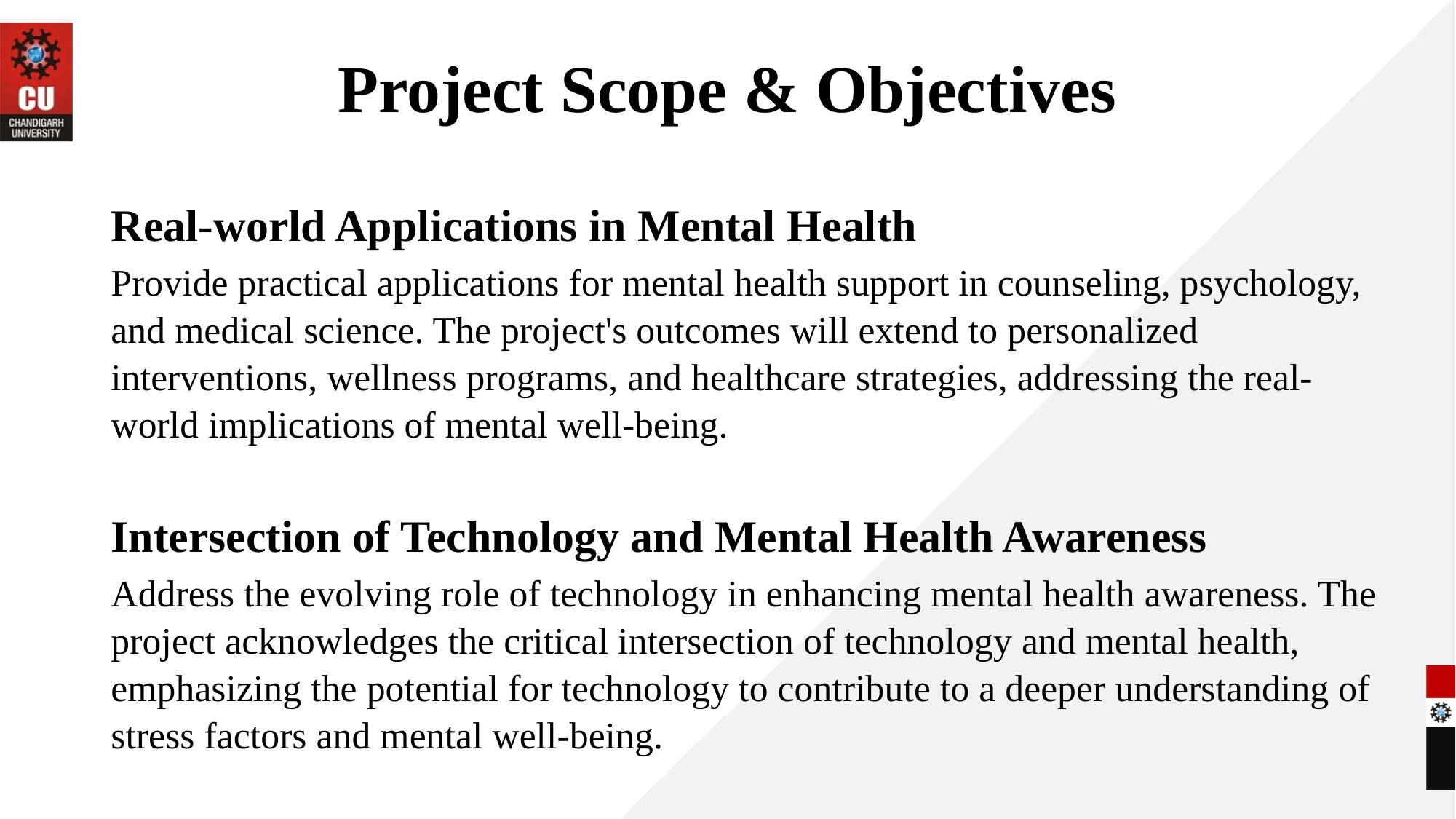

# Project Scope & Objectives
Real-world Applications in Mental Health
Provide practical applications for mental health support in counseling, psychology, and medical science. The project's outcomes will extend to personalized interventions, wellness programs, and healthcare strategies, addressing the real-world implications of mental well-being.

Intersection of Technology and Mental Health Awareness
Address the evolving role of technology in enhancing mental health awareness. The project acknowledges the critical intersection of technology and mental health, emphasizing the potential for technology to contribute to a deeper understanding of stress factors and mental well-being.
6